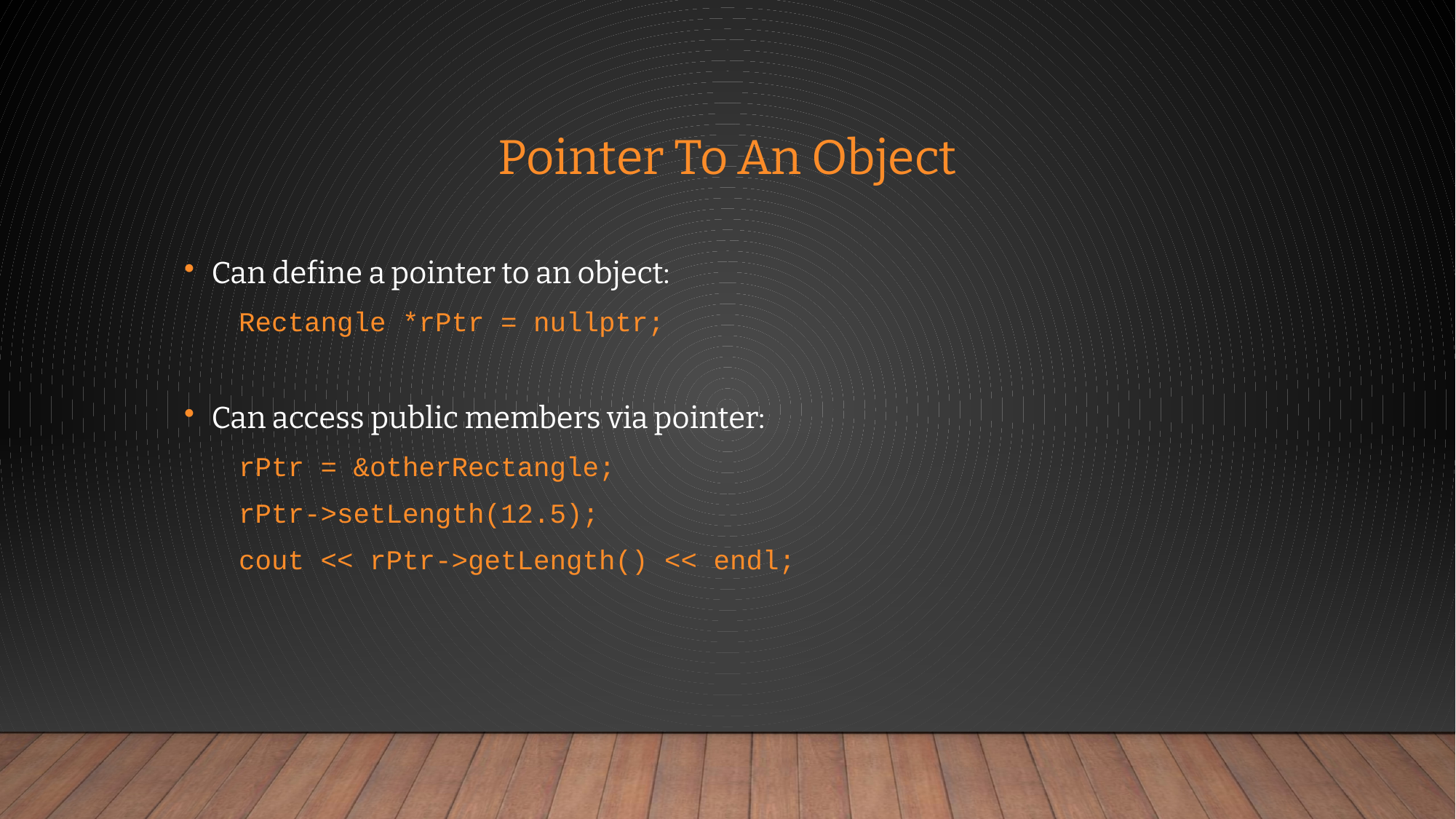

# Pointer To An Object
Can define a pointer to an object:
Rectangle *rPtr = nullptr;
Can access public members via pointer:
rPtr = &otherRectangle;
rPtr->setLength(12.5);
cout << rPtr->getLength() << endl;